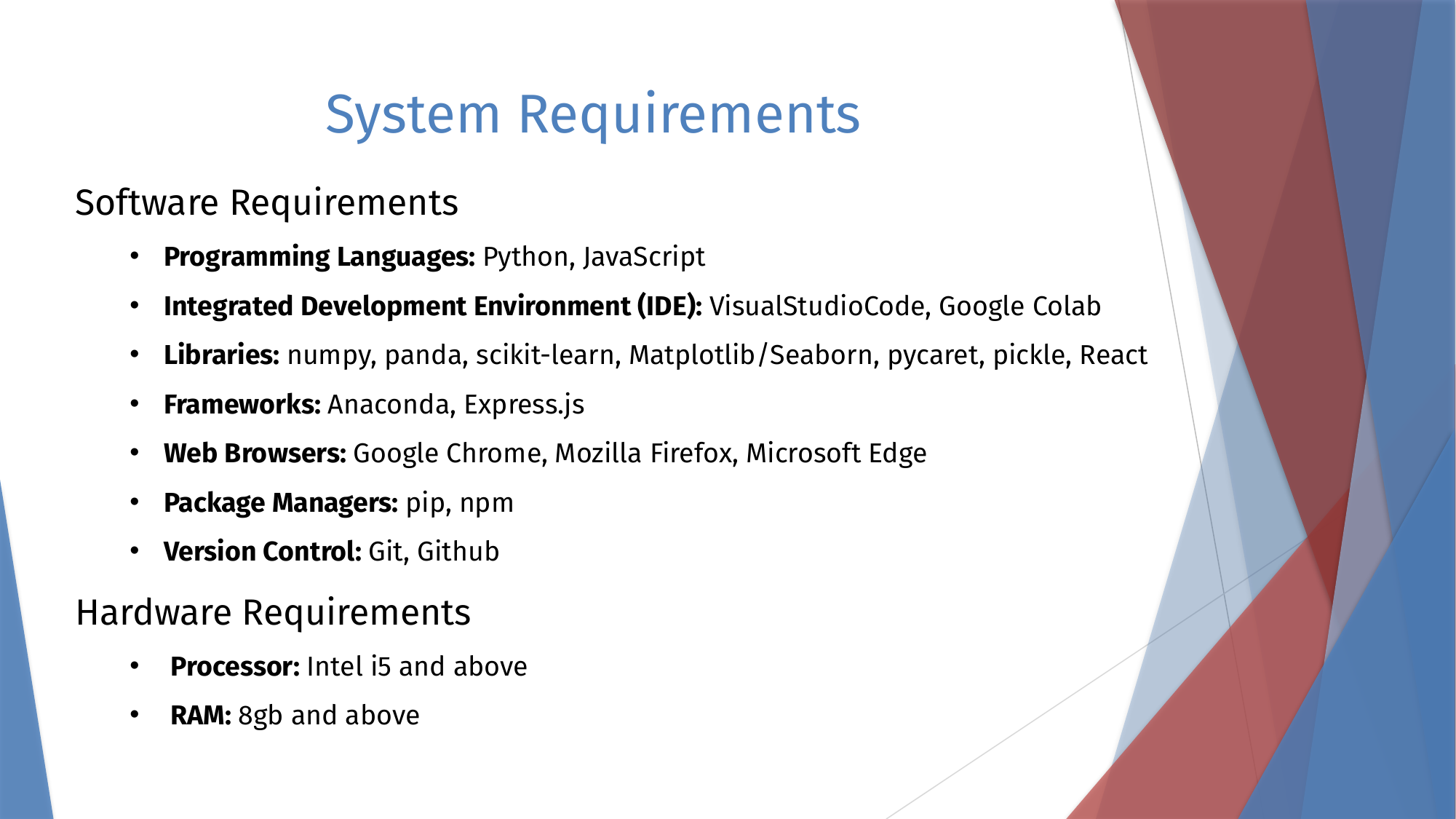

# System Requirements
Software Requirements
Programming Languages: Python, JavaScript
Integrated Development Environment (IDE): VisualStudioCode, Google Colab
Libraries: numpy, panda, scikit-learn, Matplotlib/Seaborn, pycaret, pickle, React
Frameworks: Anaconda, Express.js
Web Browsers: Google Chrome, Mozilla Firefox, Microsoft Edge
Package Managers: pip, npm
Version Control: Git, Github
Hardware Requirements
Processor: Intel i5 and above
RAM: 8gb and above